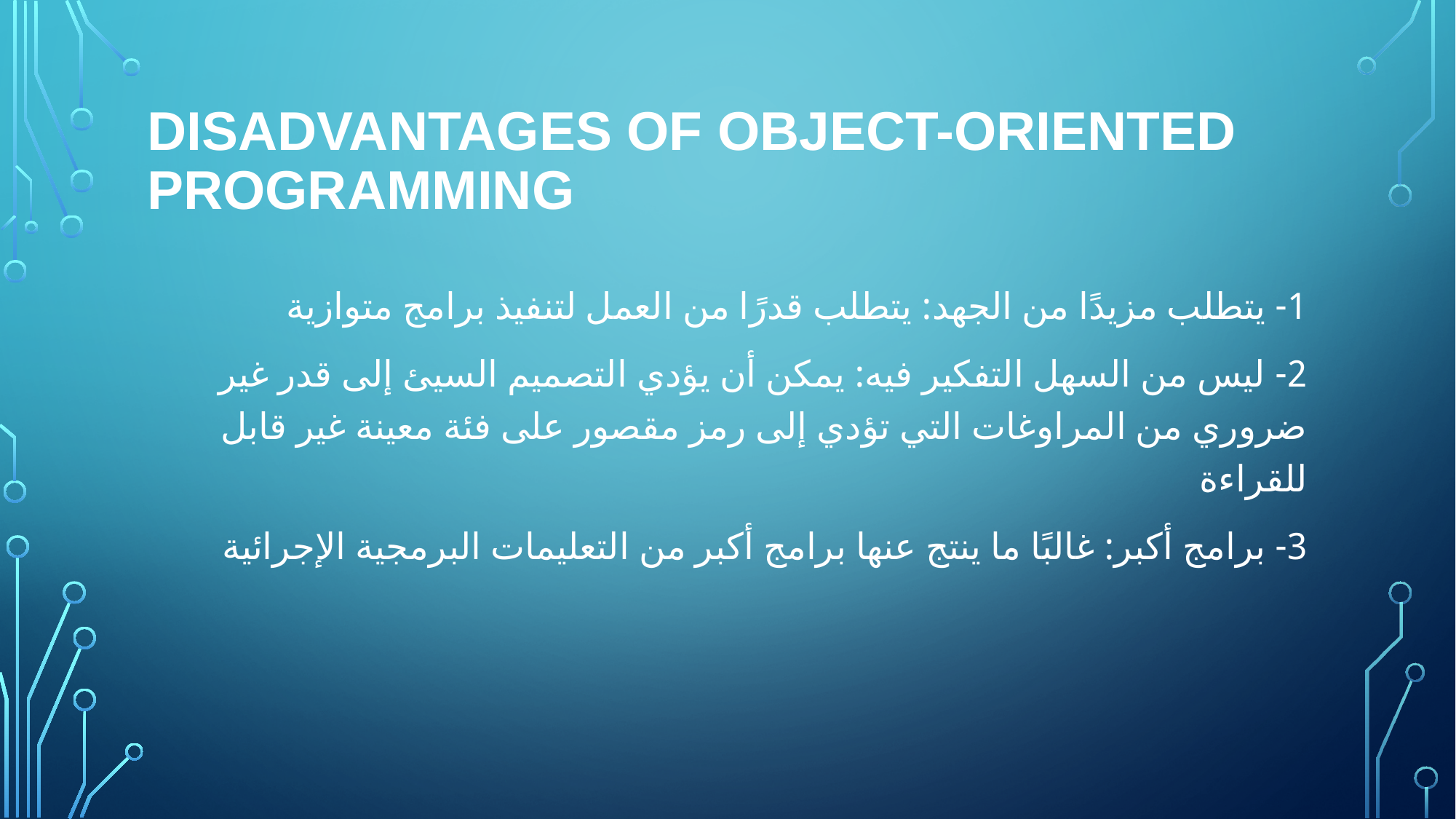

# Disadvantages of Object-Oriented Programming
1- يتطلب مزيدًا من الجهد: يتطلب قدرًا من العمل لتنفيذ برامج متوازية
2- ليس من السهل التفكير فيه: يمكن أن يؤدي التصميم السيئ إلى قدر غير ضروري من المراوغات التي تؤدي إلى رمز مقصور على فئة معينة غير قابل للقراءة
3- برامج أكبر: غالبًا ما ينتج عنها برامج أكبر من التعليمات البرمجية الإجرائية